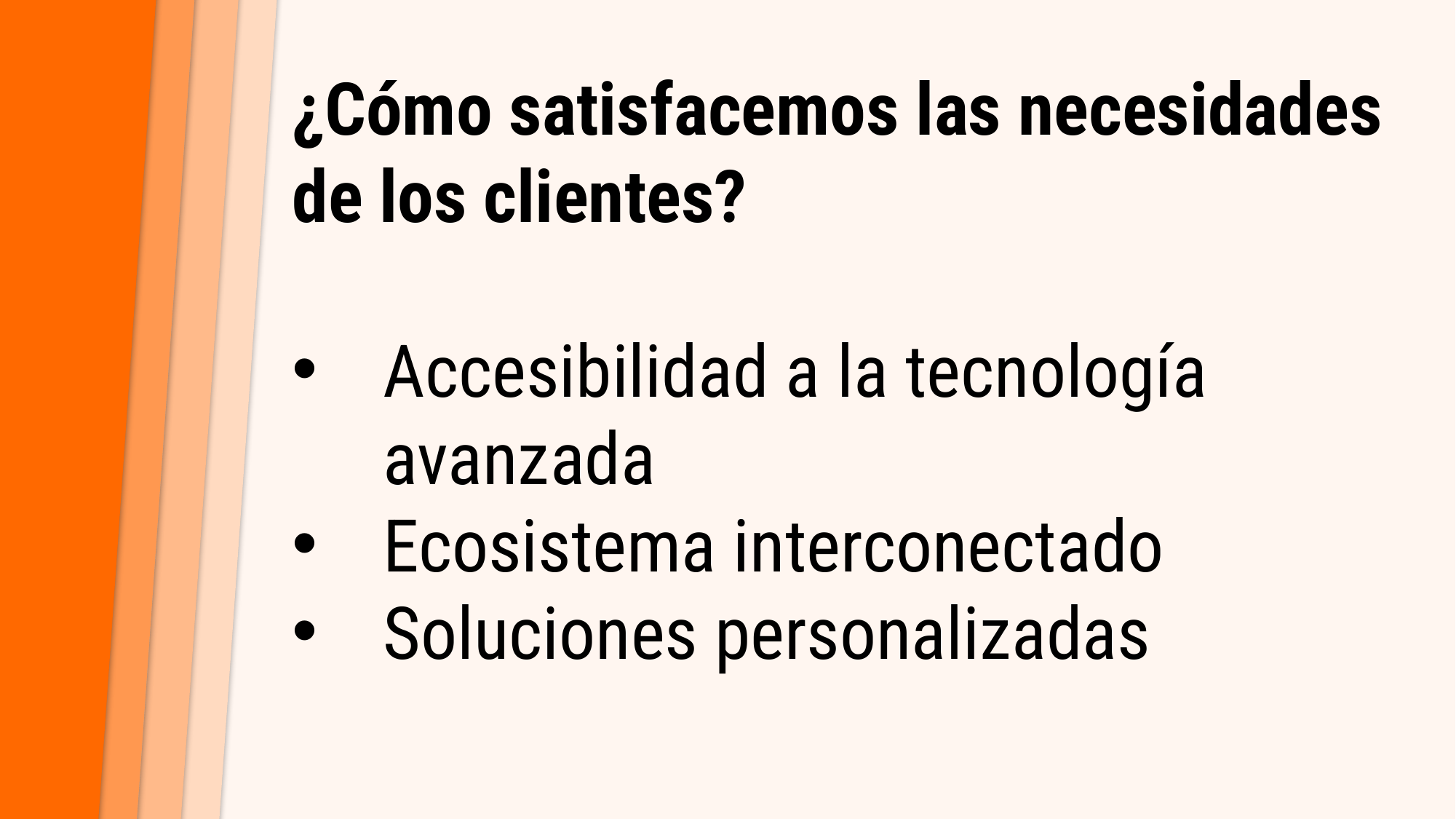

¿Cómo satisfacemos las necesidades de los clientes?

Accesibilidad a la tecnología avanzada
Ecosistema interconectado
Soluciones personalizadas